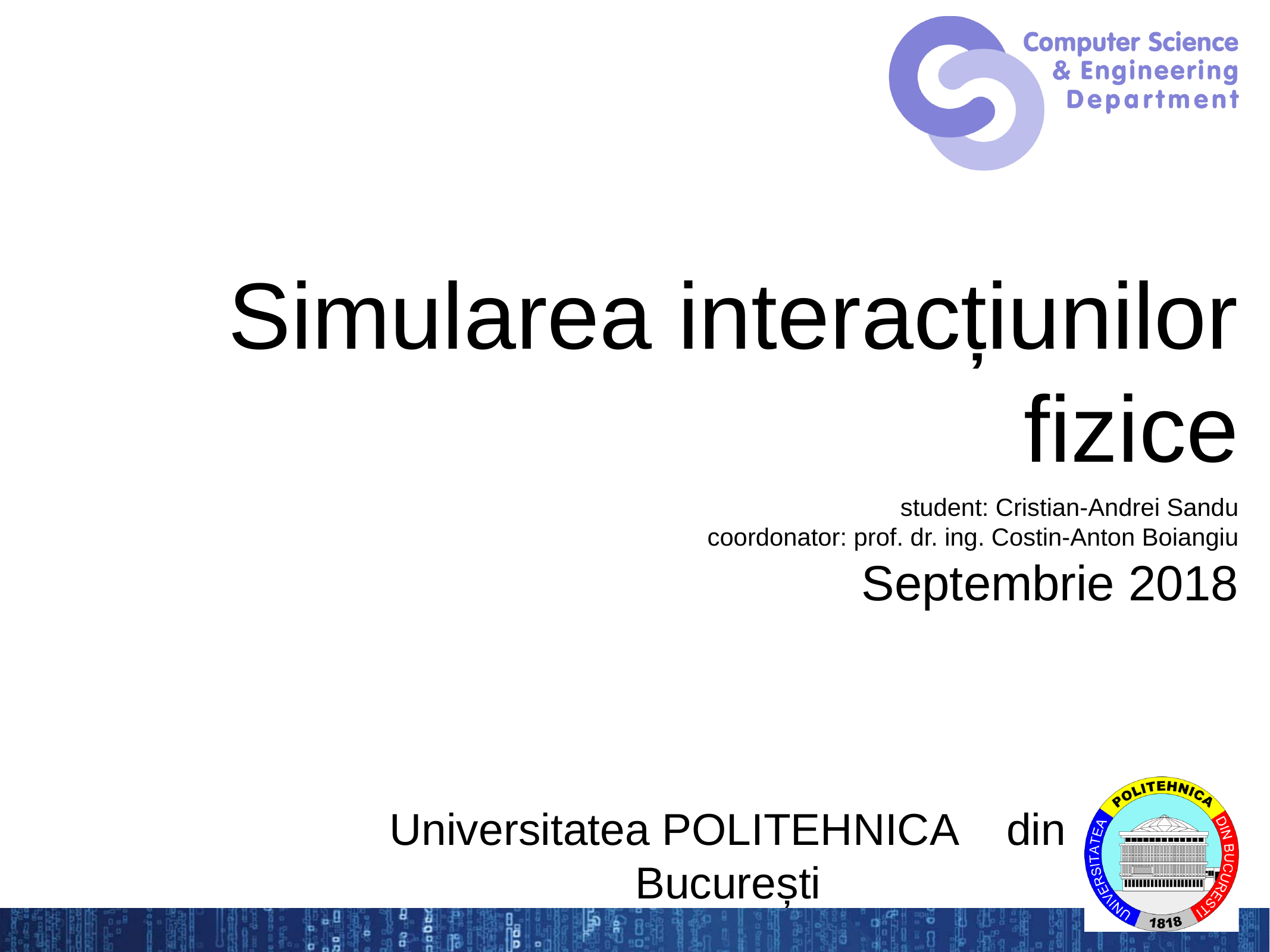

Simularea interacțiunilor fizice
student: Cristian-Andrei Sandu
coordonator: prof. dr. ing. Costin-Anton Boiangiu
Septembrie 2018
Universitatea POLITEHNICA    din București